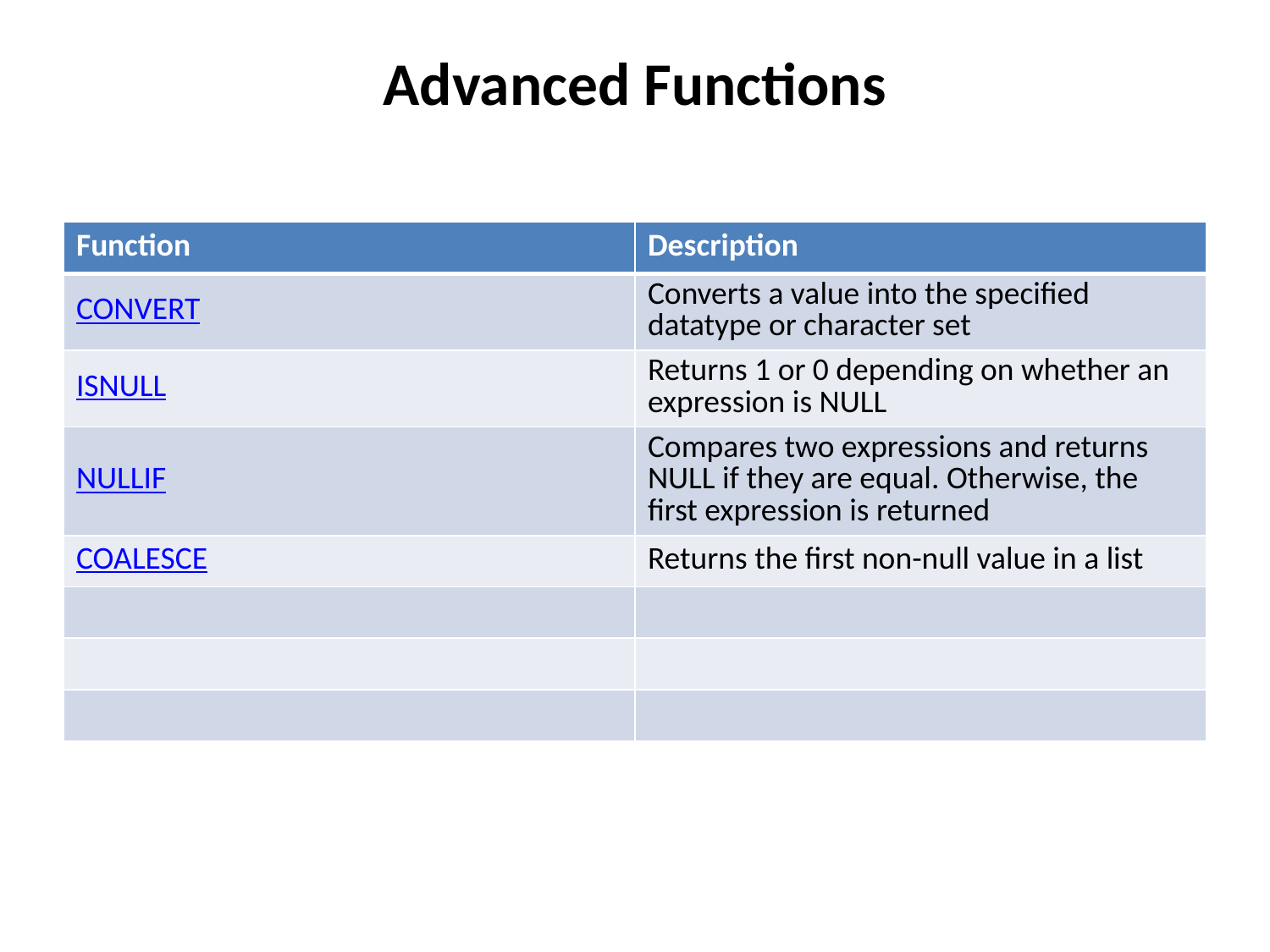

# Advanced Functions
| Function | Description |
| --- | --- |
| CONVERT | Converts a value into the specified datatype or character set |
| ISNULL | Returns 1 or 0 depending on whether an expression is NULL |
| NULLIF | Compares two expressions and returns NULL if they are equal. Otherwise, the first expression is returned |
| COALESCE | Returns the first non-null value in a list |
|  |  |
|  |  |
|  |  |